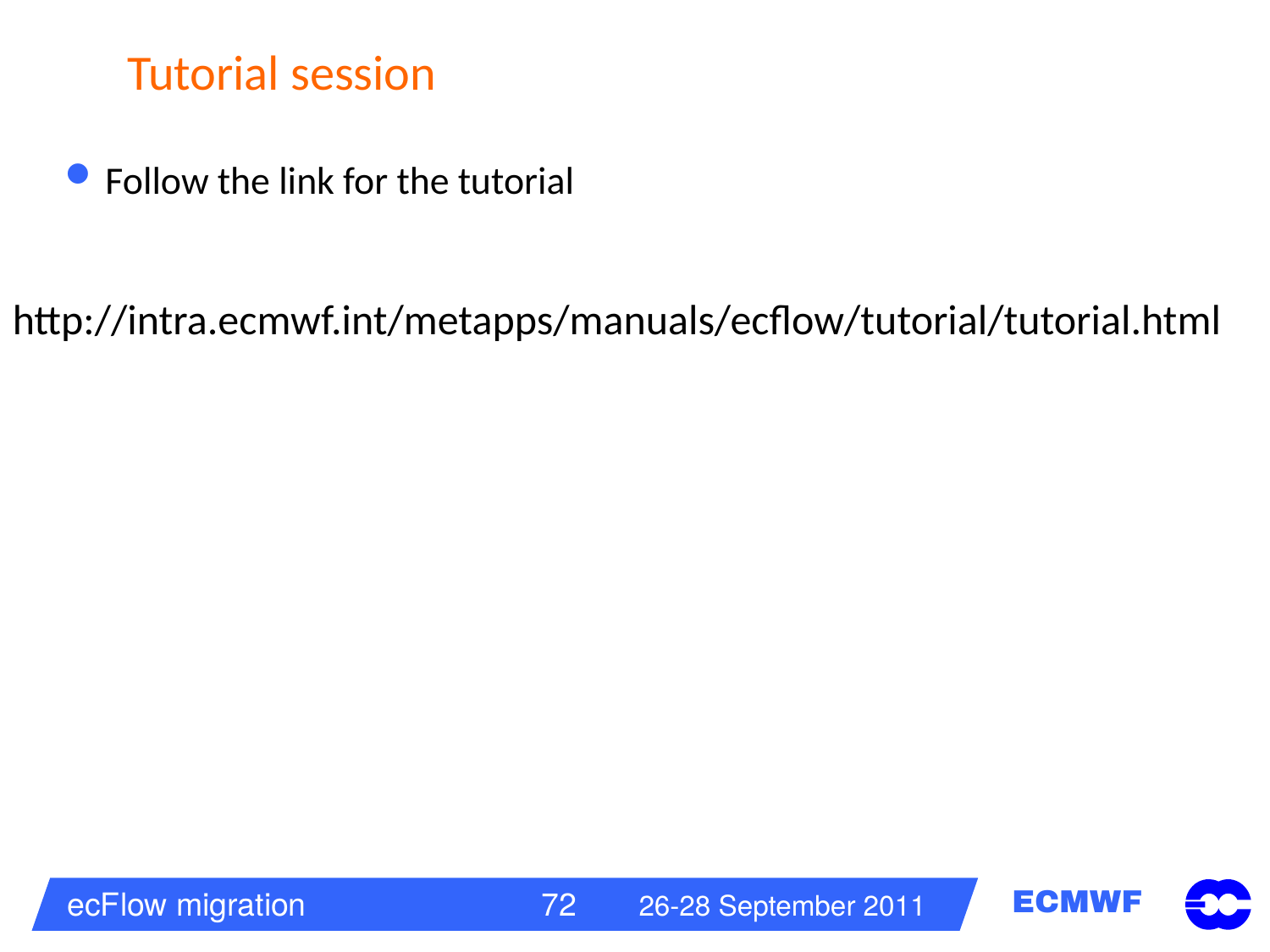

# Tutorial session
Follow the link for the tutorial
http://intra.ecmwf.int/metapps/manuals/ecflow/tutorial/tutorial.html